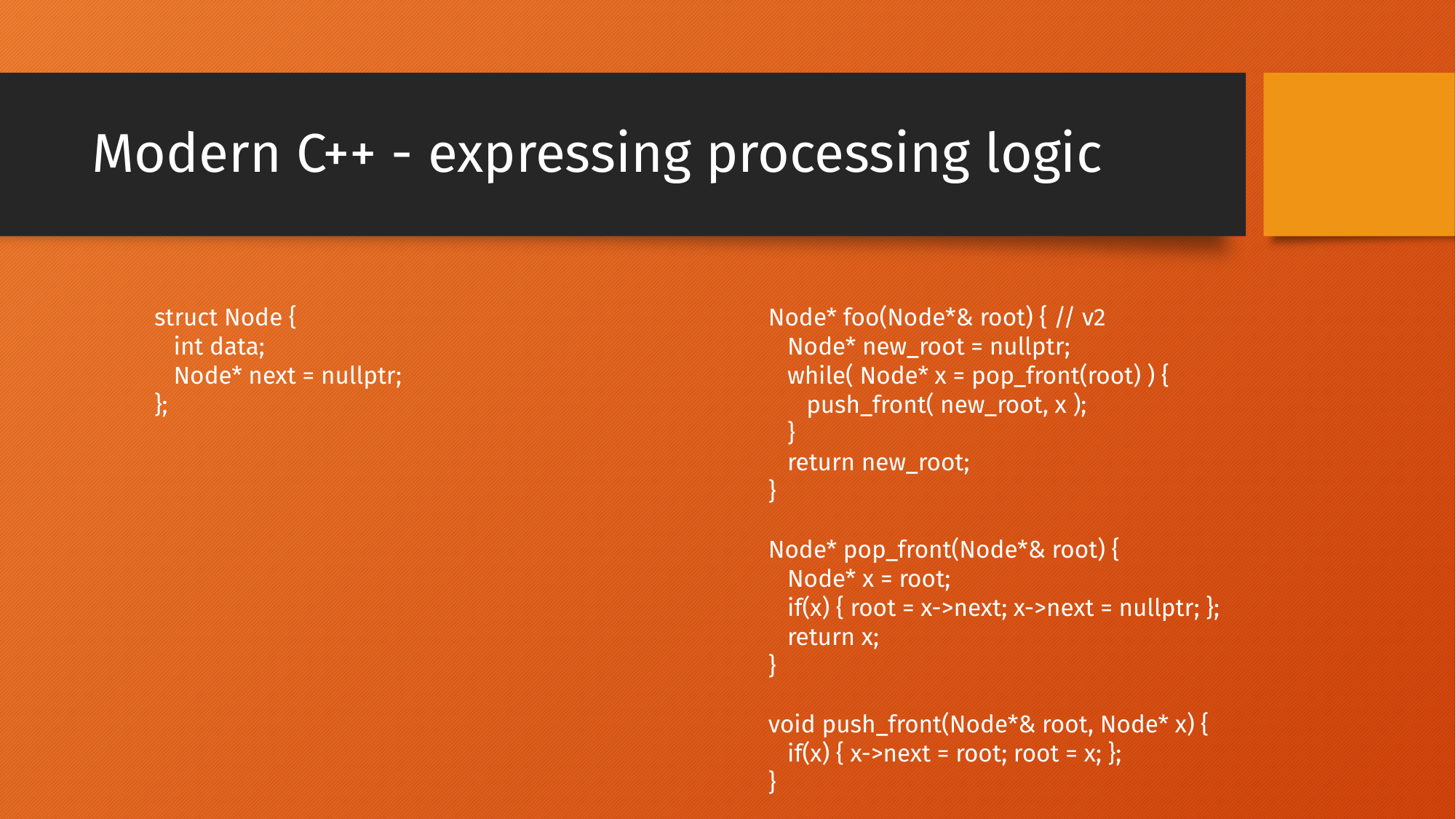

# Modern C++ - expressing processing logic
struct Node {
   int data;
   Node* next = nullptr;
};
Node* foo(Node*& root) { // v2
   Node* new_root = nullptr;
   while( Node* x = pop_front(root) ) {
      push_front( new_root, x );
   }
   return new_root;
}

Node* pop_front(Node*& root) {
   Node* x = root;
   if(x) { root = x->next; x->next = nullptr; };
   return x;
}

void push_front(Node*& root, Node* x) {
   if(x) { x->next = root; root = x; };
}